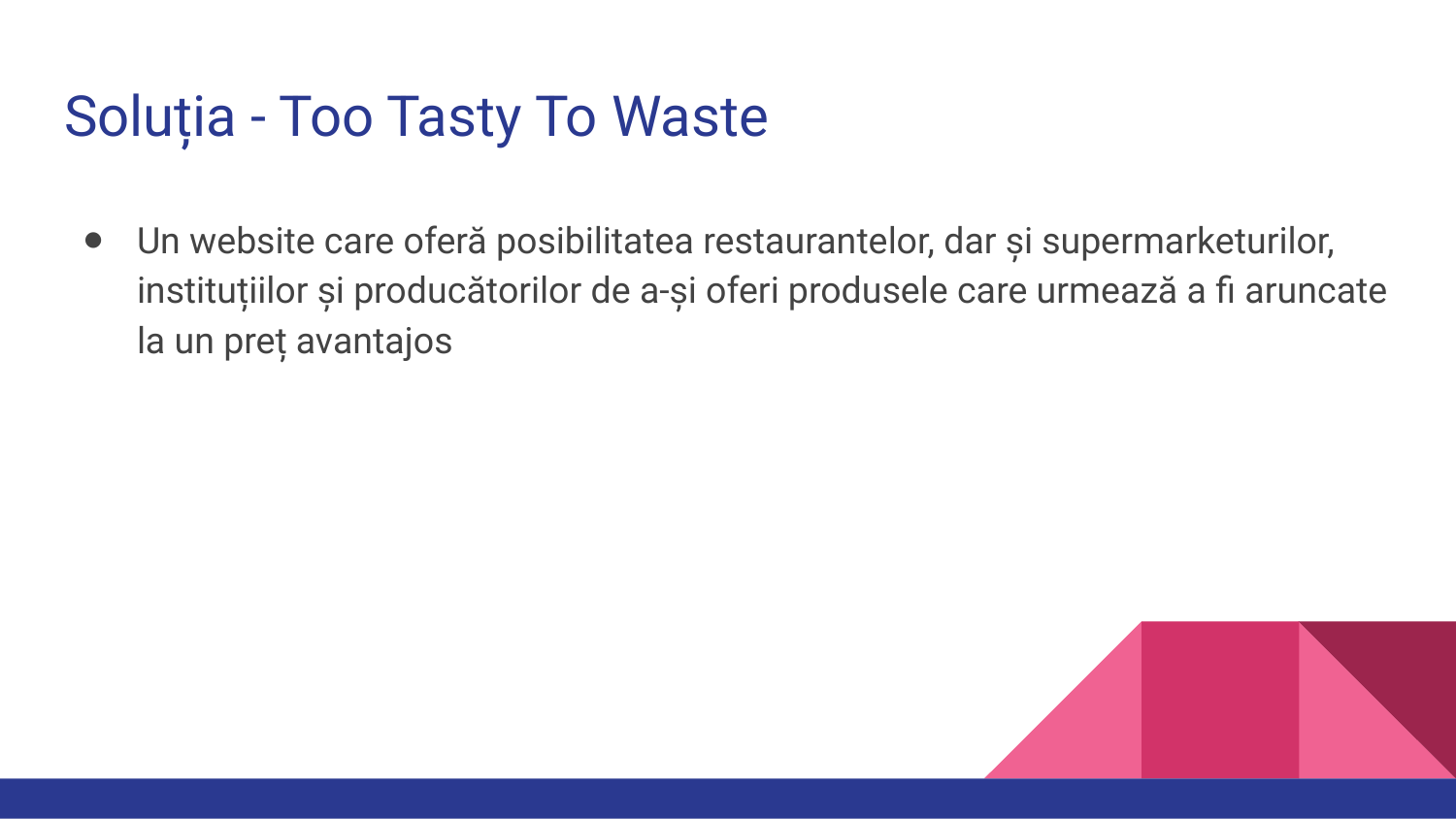

# Soluția - Too Tasty To Waste
Un website care oferă posibilitatea restaurantelor, dar și supermarketurilor, instituțiilor și producătorilor de a-și oferi produsele care urmează a fi aruncate la un preț avantajos